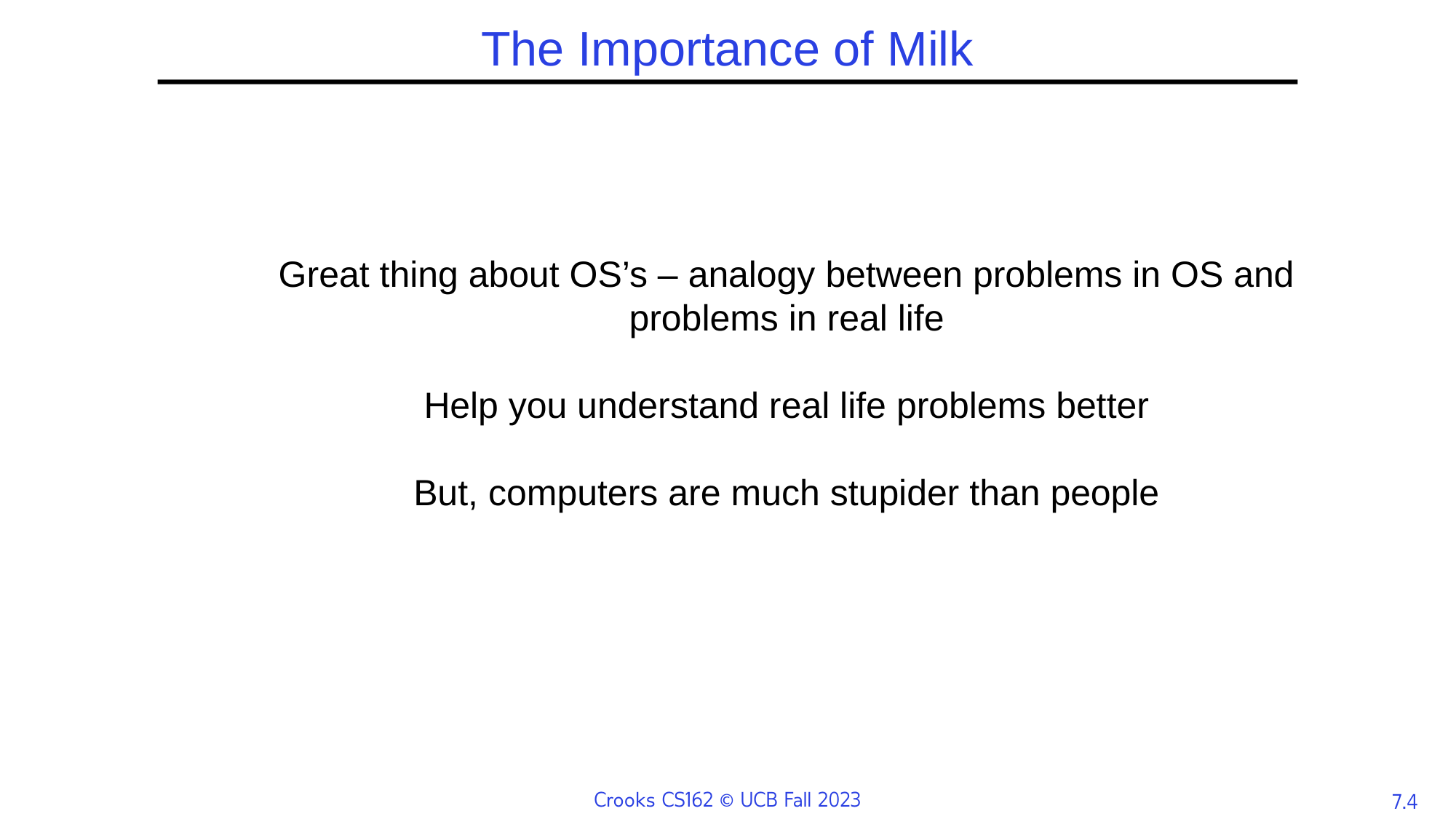

# The Importance of Milk
Great thing about OS’s – analogy between problems in OS and problems in real life

Help you understand real life problems better

But, computers are much stupider than people